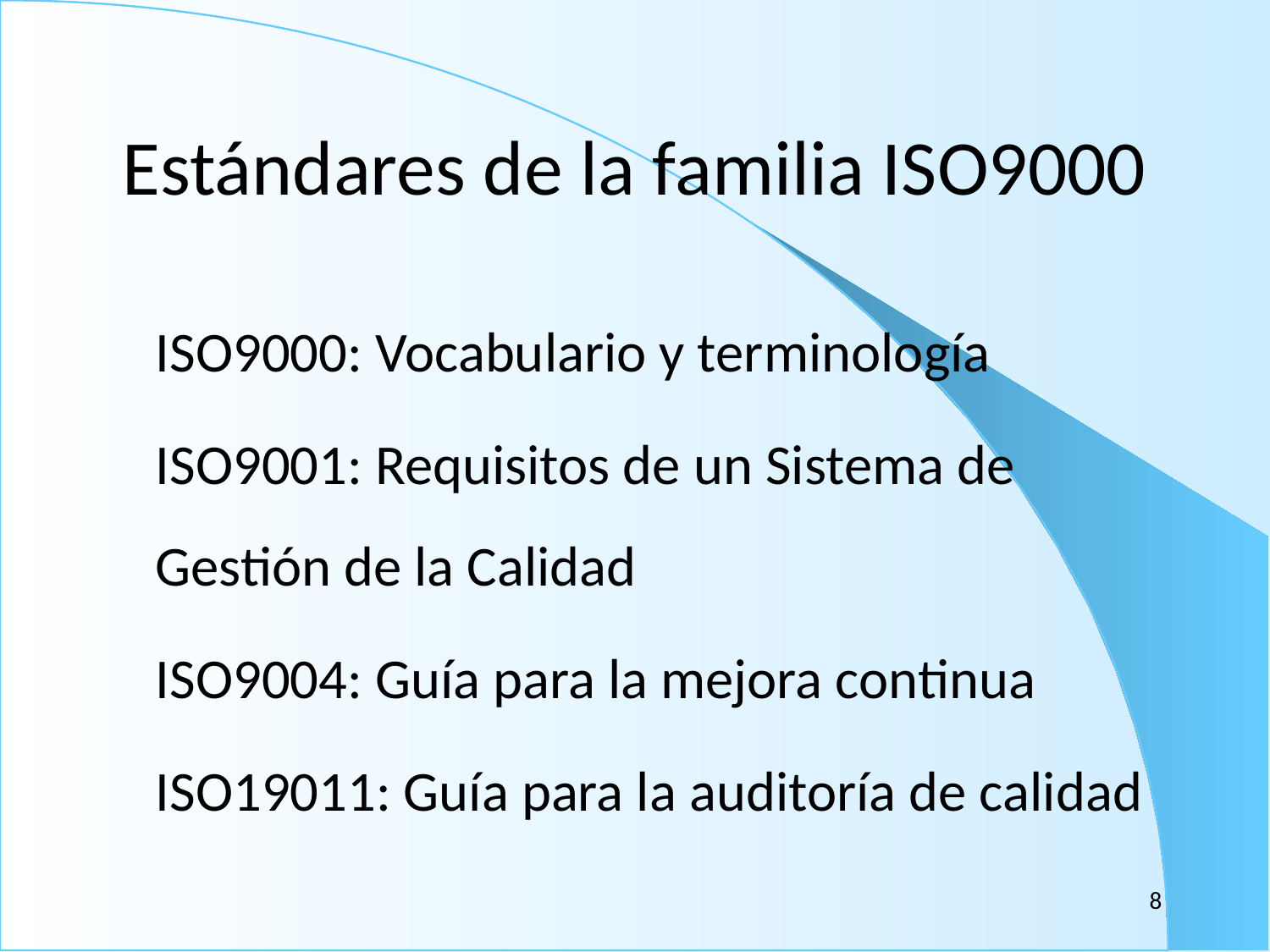

# Estándares de la familia ISO9000
ISO9000: Vocabulario y terminología
ISO9001: Requisitos de un Sistema de Gestión de la Calidad
ISO9004: Guía para la mejora continua
ISO19011: Guía para la auditoría de calidad
8